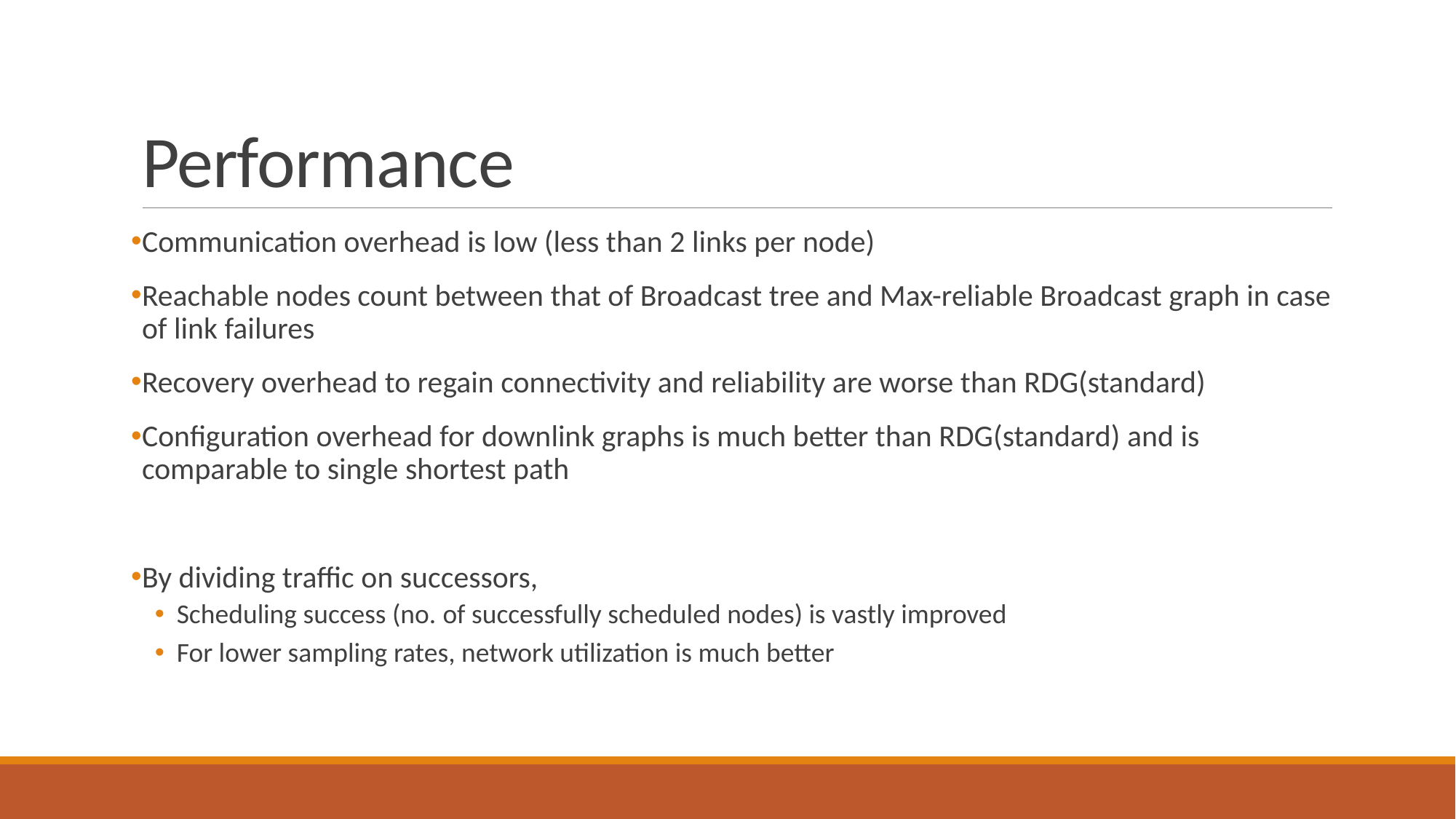

# Performance
Communication overhead is low (less than 2 links per node)
Reachable nodes count between that of Broadcast tree and Max-reliable Broadcast graph in case of link failures
Recovery overhead to regain connectivity and reliability are worse than RDG(standard)
Configuration overhead for downlink graphs is much better than RDG(standard) and is comparable to single shortest path

By dividing traffic on successors,
Scheduling success (no. of successfully scheduled nodes) is vastly improved
For lower sampling rates, network utilization is much better